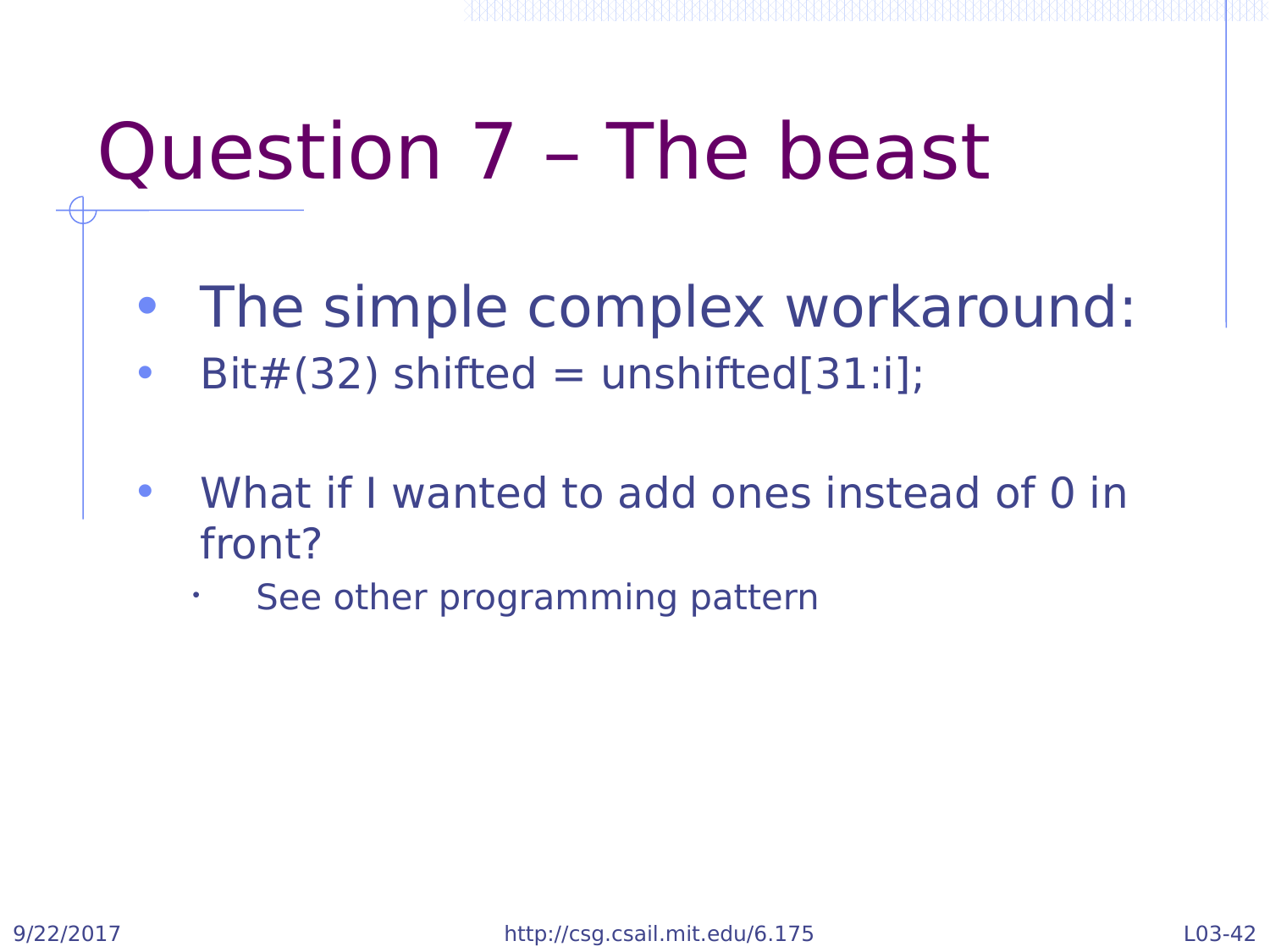

# Question 7 – The beast
The simple complex workaround:
Bit#(32) shifted = unshifted[31:i];

What if I wanted to add ones instead of 0 in front?
See other programming pattern
9/22/2017
http://csg.csail.mit.edu/6.175
L03-42